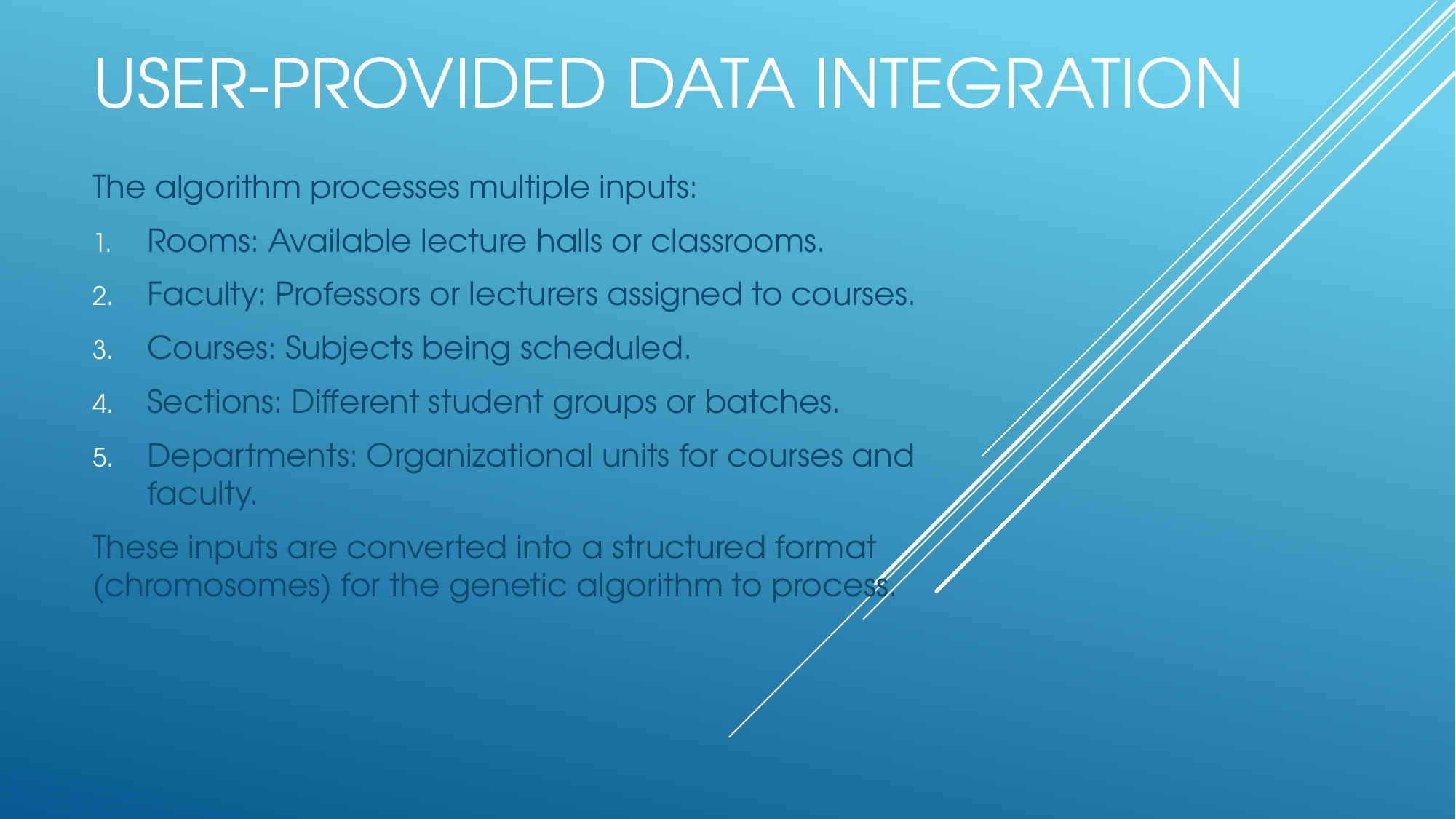

# USER-PROVIDED DATA INTEGRATION
The algorithm processes multiple inputs:
Rooms: Available lecture halls or classrooms.
Faculty: Professors or lecturers assigned to courses.
Courses: Subjects being scheduled.
Sections: Different student groups or batches.
Departments: Organizational units for courses and faculty.
These inputs are converted into a structured format (chromosomes) for the genetic algorithm to process.